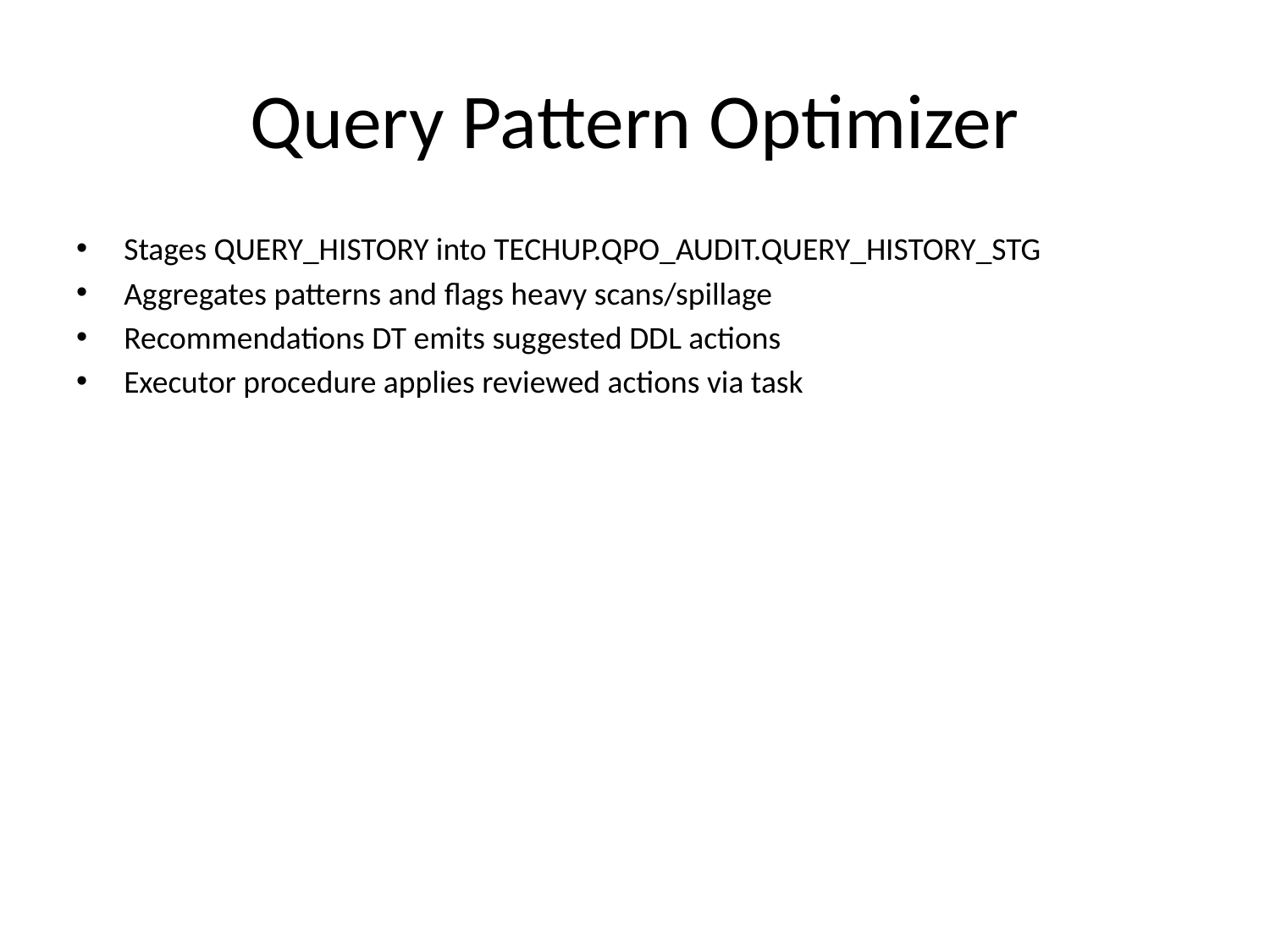

# Query Pattern Optimizer
Stages QUERY_HISTORY into TECHUP.QPO_AUDIT.QUERY_HISTORY_STG
Aggregates patterns and flags heavy scans/spillage
Recommendations DT emits suggested DDL actions
Executor procedure applies reviewed actions via task